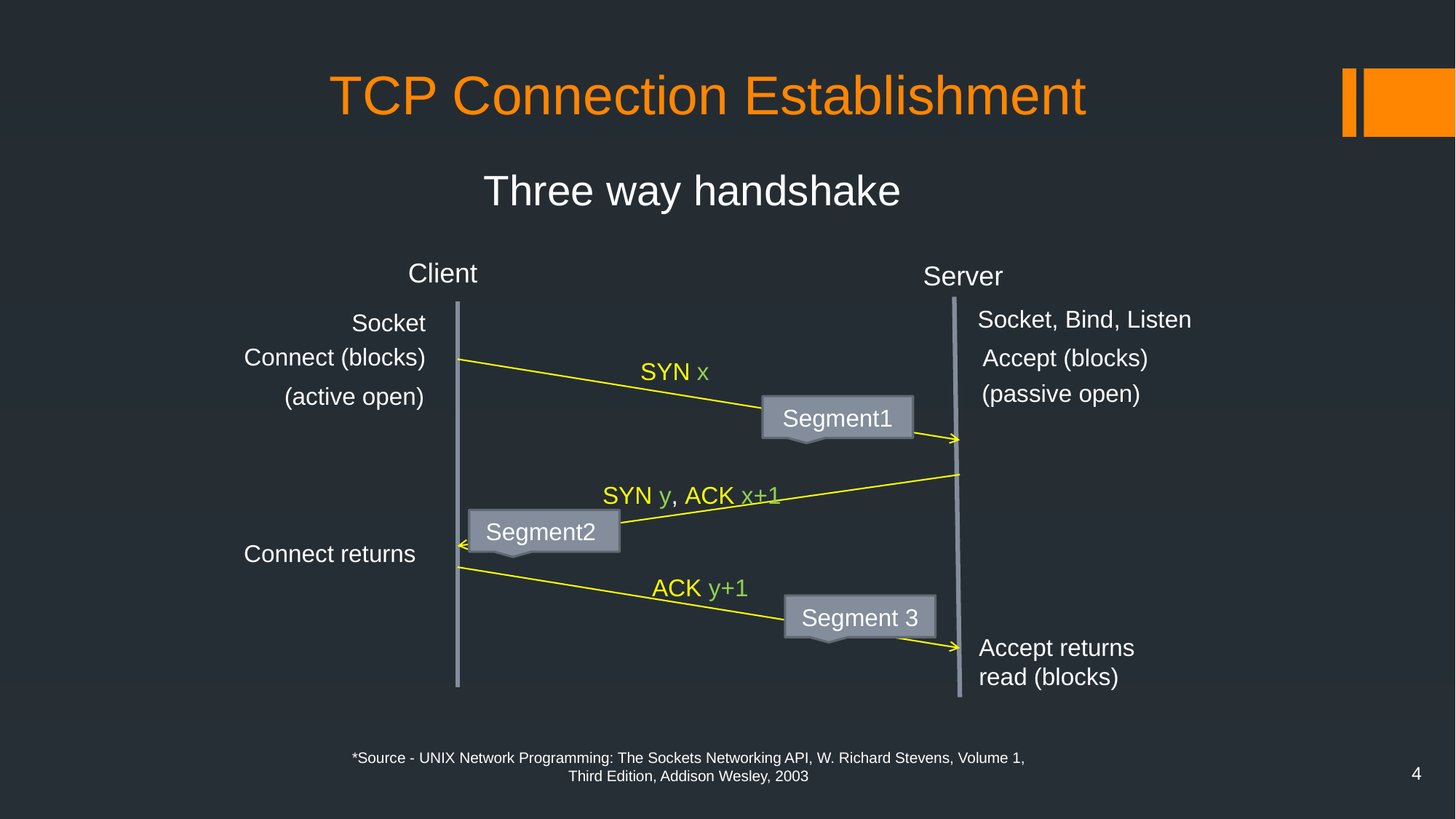

# TCP Connection Establishment
Three way handshake
Client
Server
Socket, Bind, Listen
Socket
Connect (blocks)
Accept (blocks)
SYN x
(passive open)
(active open)
Segment1
SYN y, ACK x+1
Segment2
Connect returns
 ACK y+1
Segment 3
Accept returns read (blocks)
*Source - UNIX Network Programming: The Sockets Networking API, W. Richard Stevens, Volume 1, Third Edition, Addison Wesley, 2003
4